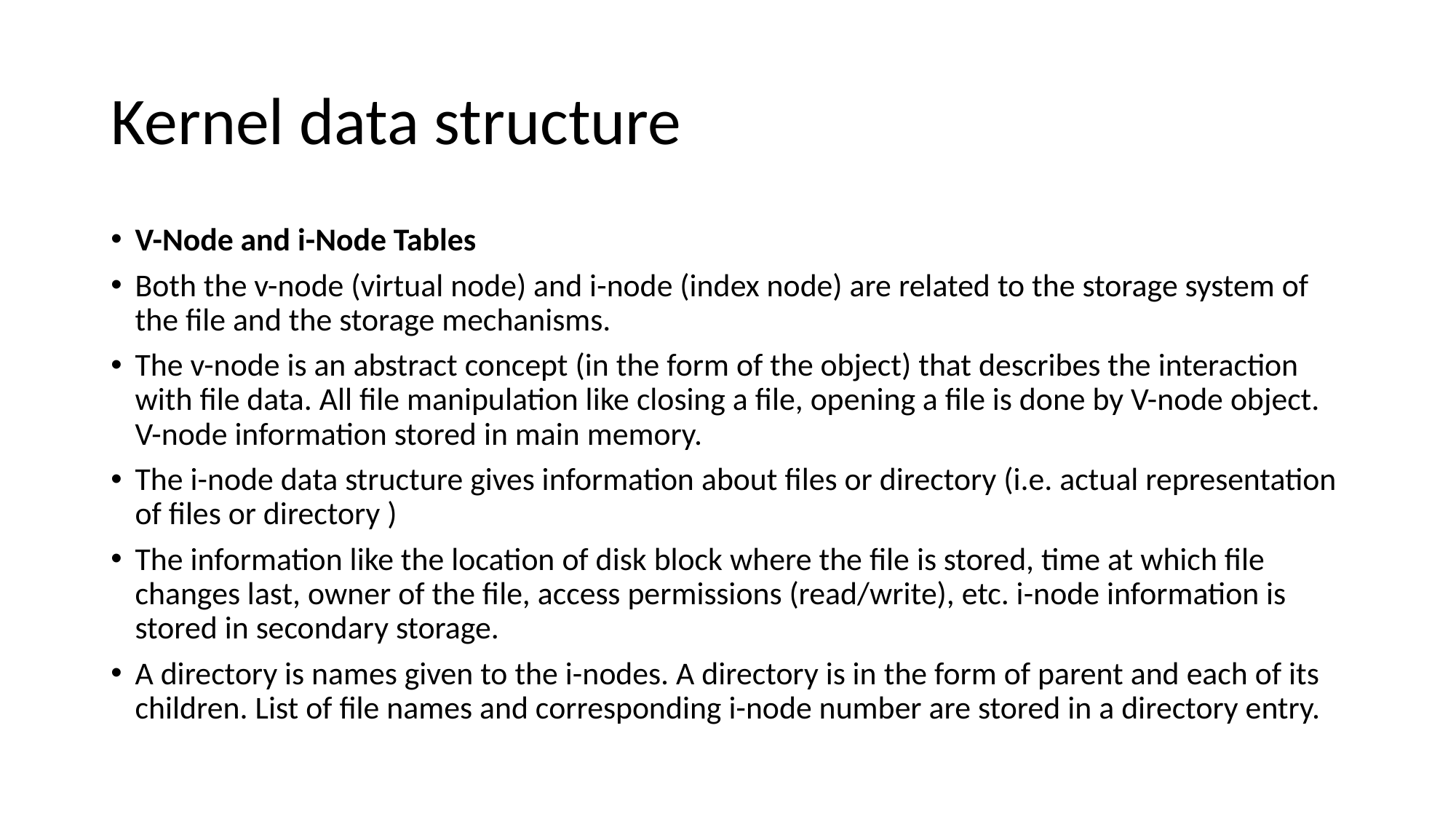

# Kernel data structure
V-Node and i-Node Tables
Both the v-node (virtual node) and i-node (index node) are related to the storage system of the file and the storage mechanisms.
The v-node is an abstract concept (in the form of the object) that describes the interaction with file data. All file manipulation like closing a file, opening a file is done by V-node object. V-node information stored in main memory.
The i-node data structure gives information about files or directory (i.e. actual representation of files or directory )
The information like the location of disk block where the file is stored, time at which file changes last, owner of the file, access permissions (read/write), etc. i-node information is stored in secondary storage.
A directory is names given to the i-nodes. A directory is in the form of parent and each of its children. List of file names and corresponding i-node number are stored in a directory entry.